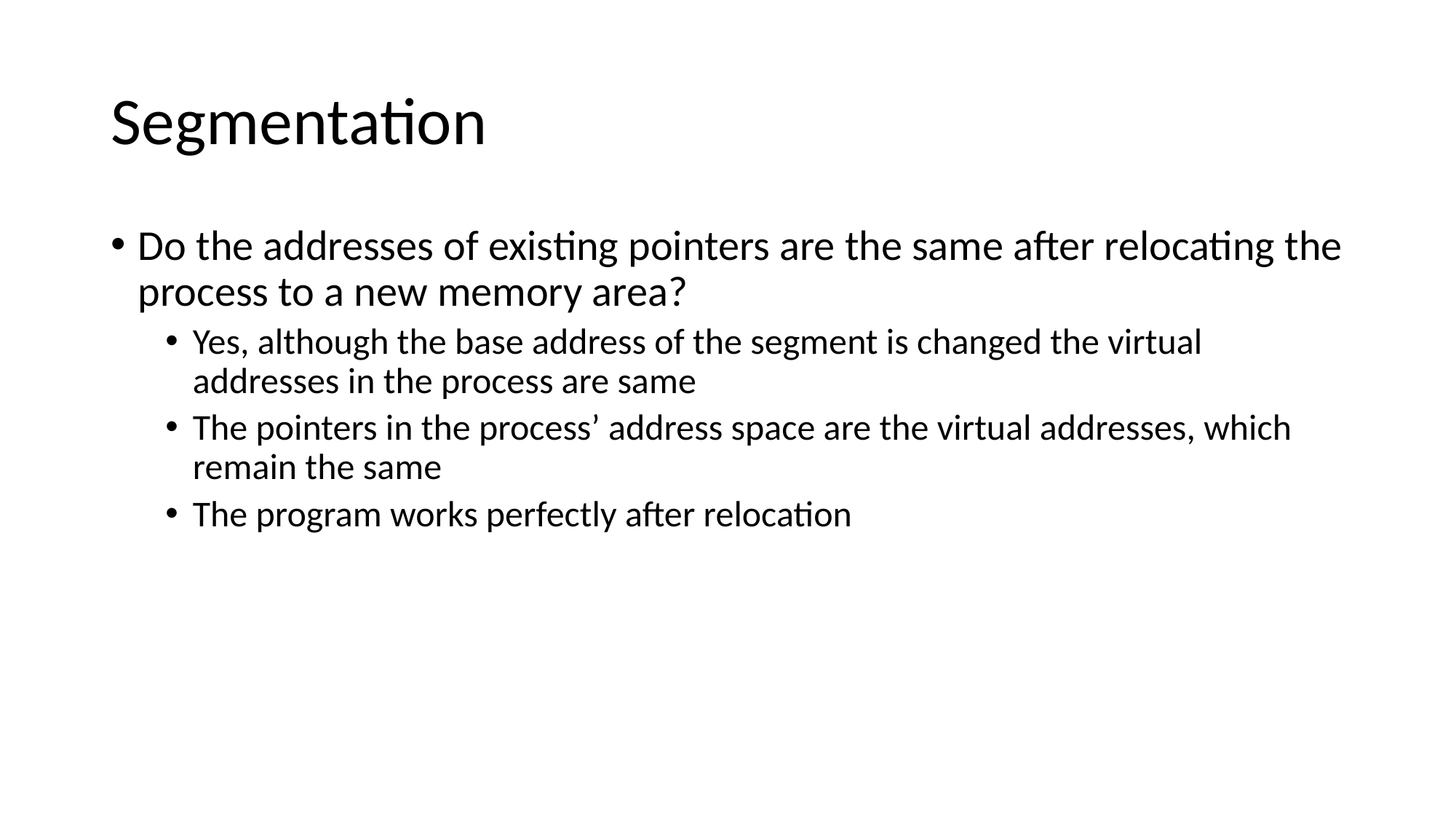

# Segmentation
Do the addresses of existing pointers are the same after relocating the process to a new memory area?
Yes, although the base address of the segment is changed the virtual addresses in the process are same
The pointers in the process’ address space are the virtual addresses, which remain the same
The program works perfectly after relocation